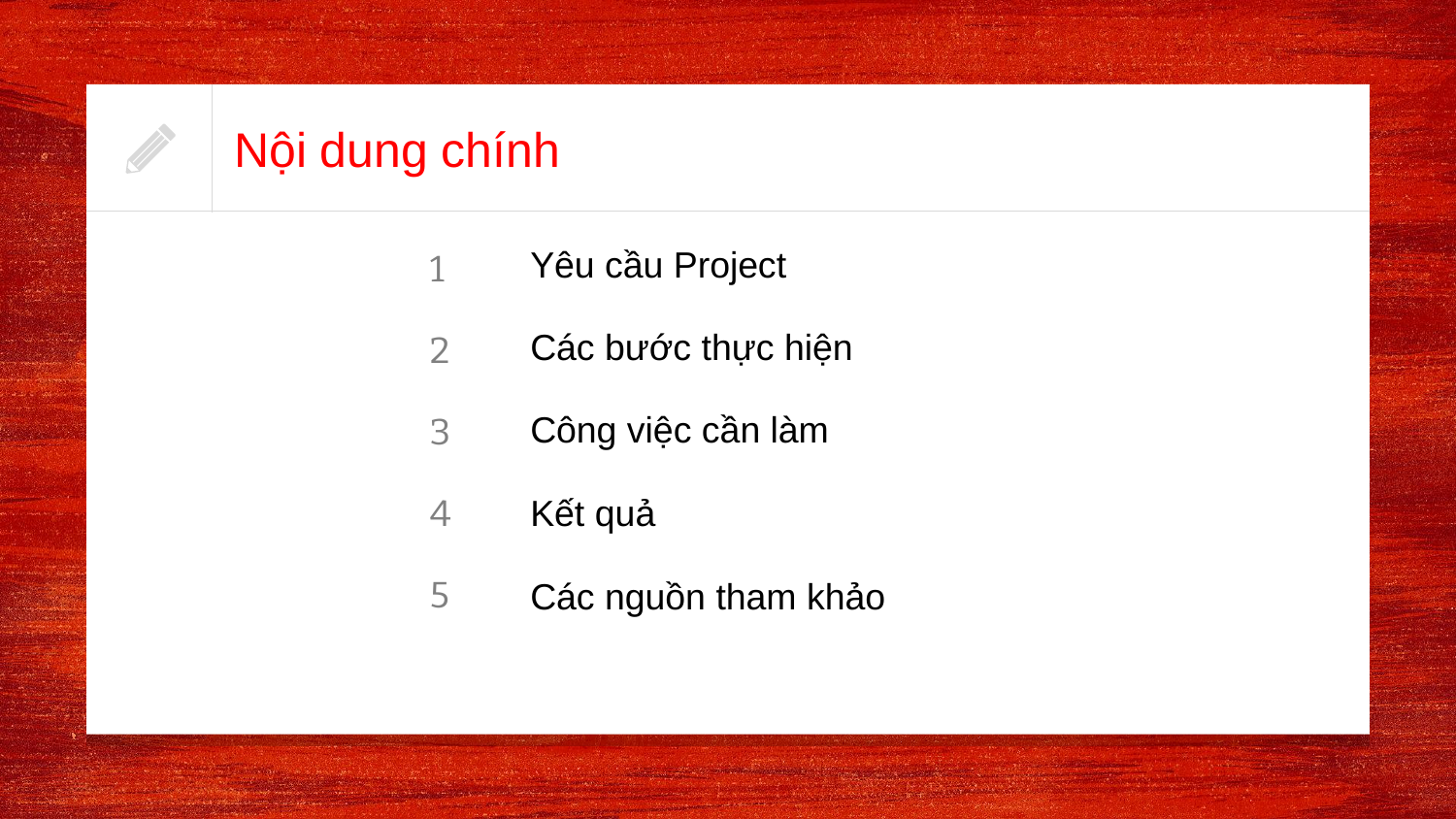

# Nội dung chính

Yêu cầu Project
1
Các bước thực hiện
2
Công việc cần làm
3
Kết quả
4
Các nguồn tham khảo
5